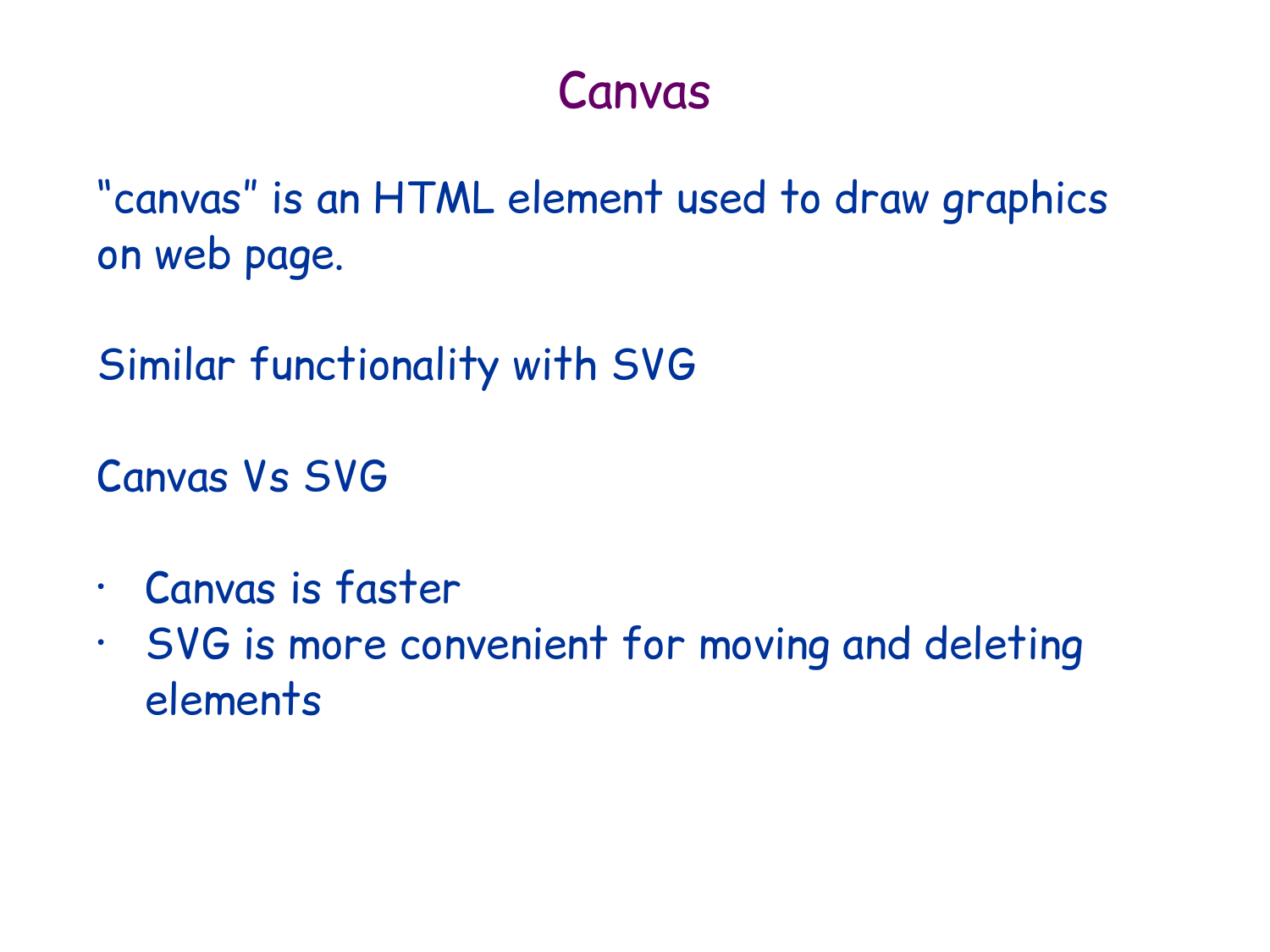

# Canvas
“canvas” is an HTML element used to draw graphics on web page.

Similar functionality with SVG

Canvas Vs SVG

Canvas is faster
SVG is more convenient for moving and deleting elements